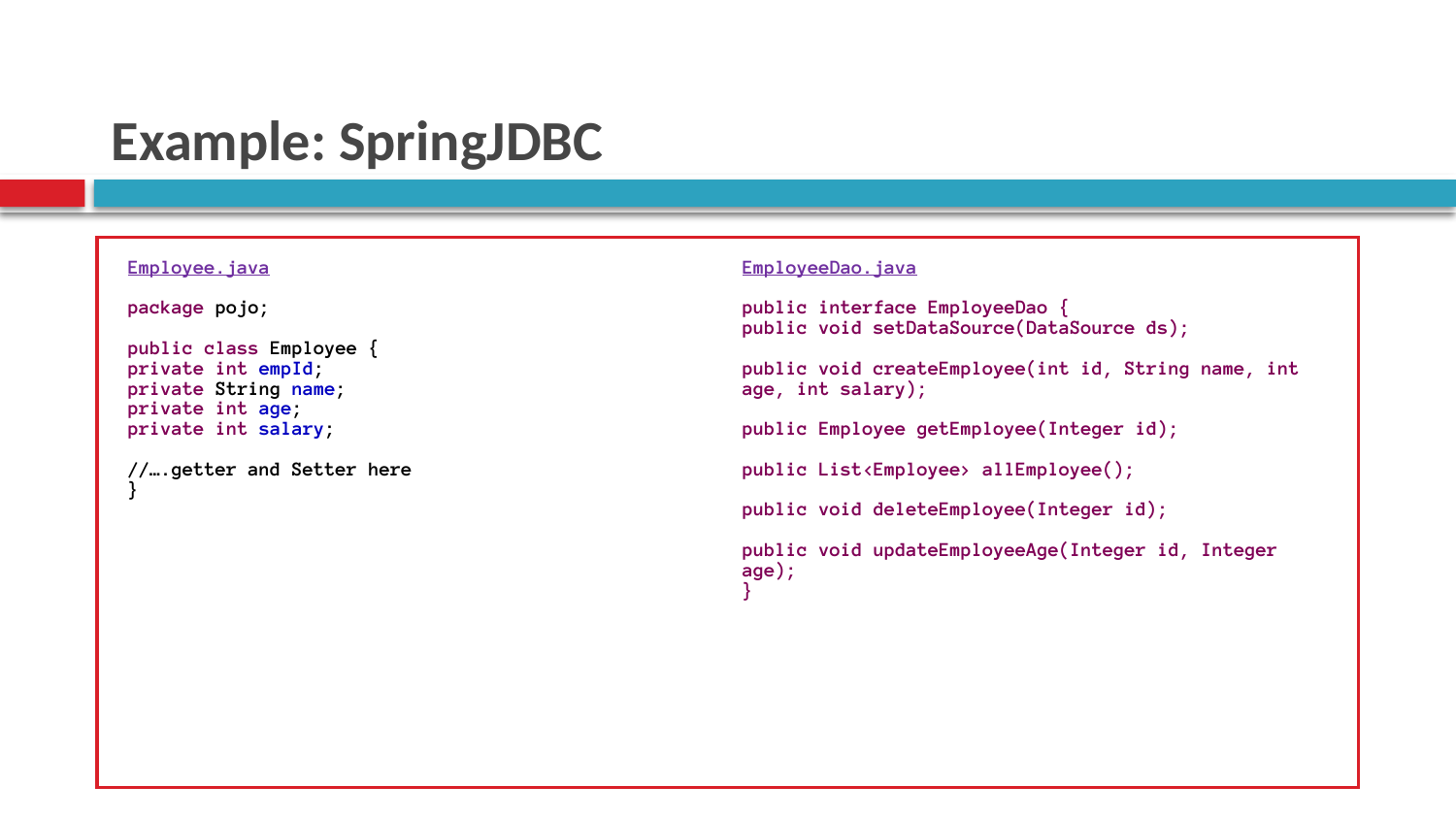

# Example: SpringJDBC

| Employee.java package pojo; public class Employee { private int empId; private String name; private int age; private int salary; //….getter and Setter here } | EmployeeDao.java public interface EmployeeDao { public void setDataSource(DataSource ds); public void createEmployee(int id, String name, int age, int salary); public Employee getEmployee(Integer id); public List<Employee> allEmployee(); public void deleteEmployee(Integer id); public void updateEmployeeAge(Integer id, Integer age); } |
| --- | --- |